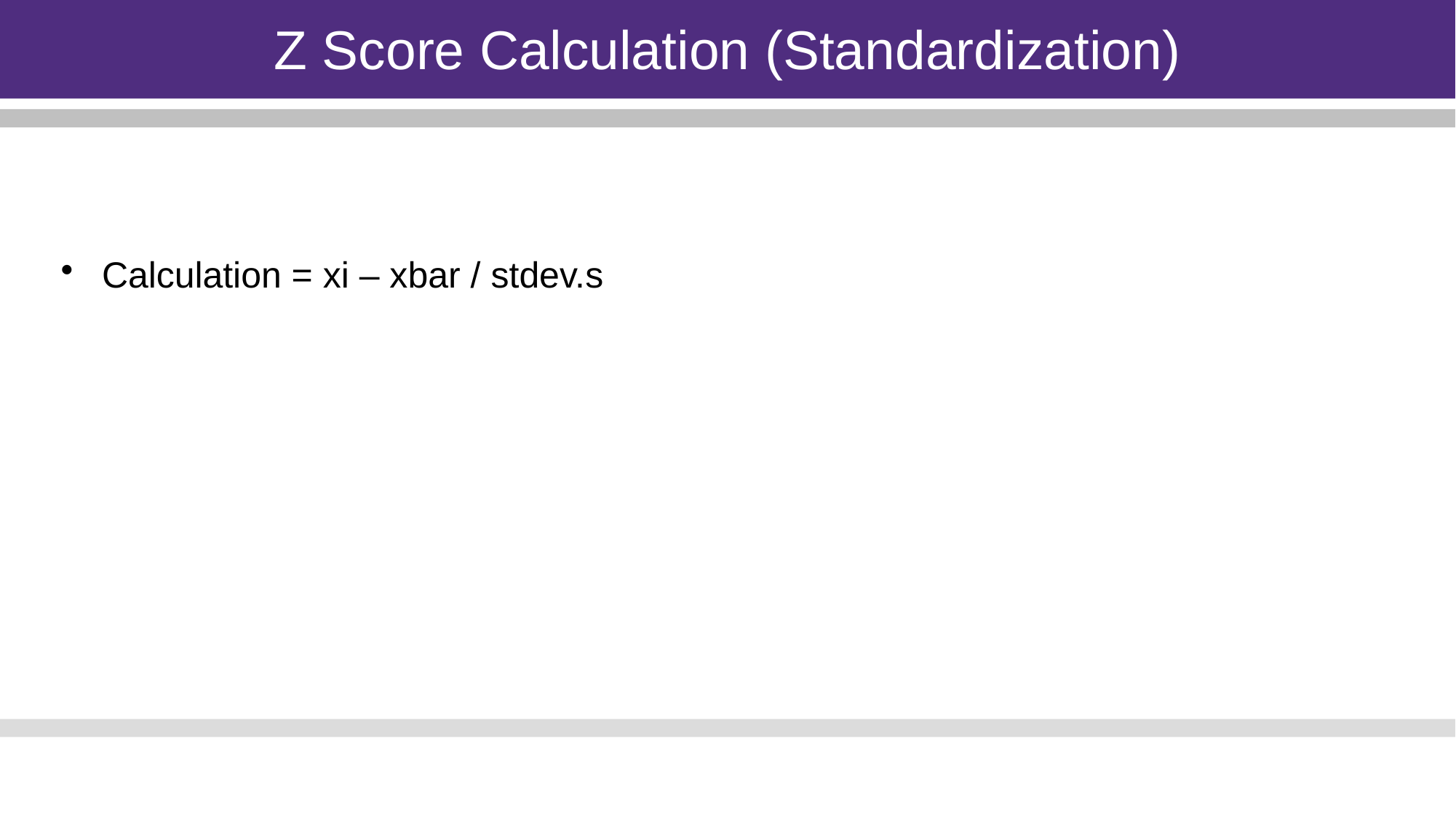

Z Score Calculation (Standardization)

Calculation = xi – xbar / stdev.s